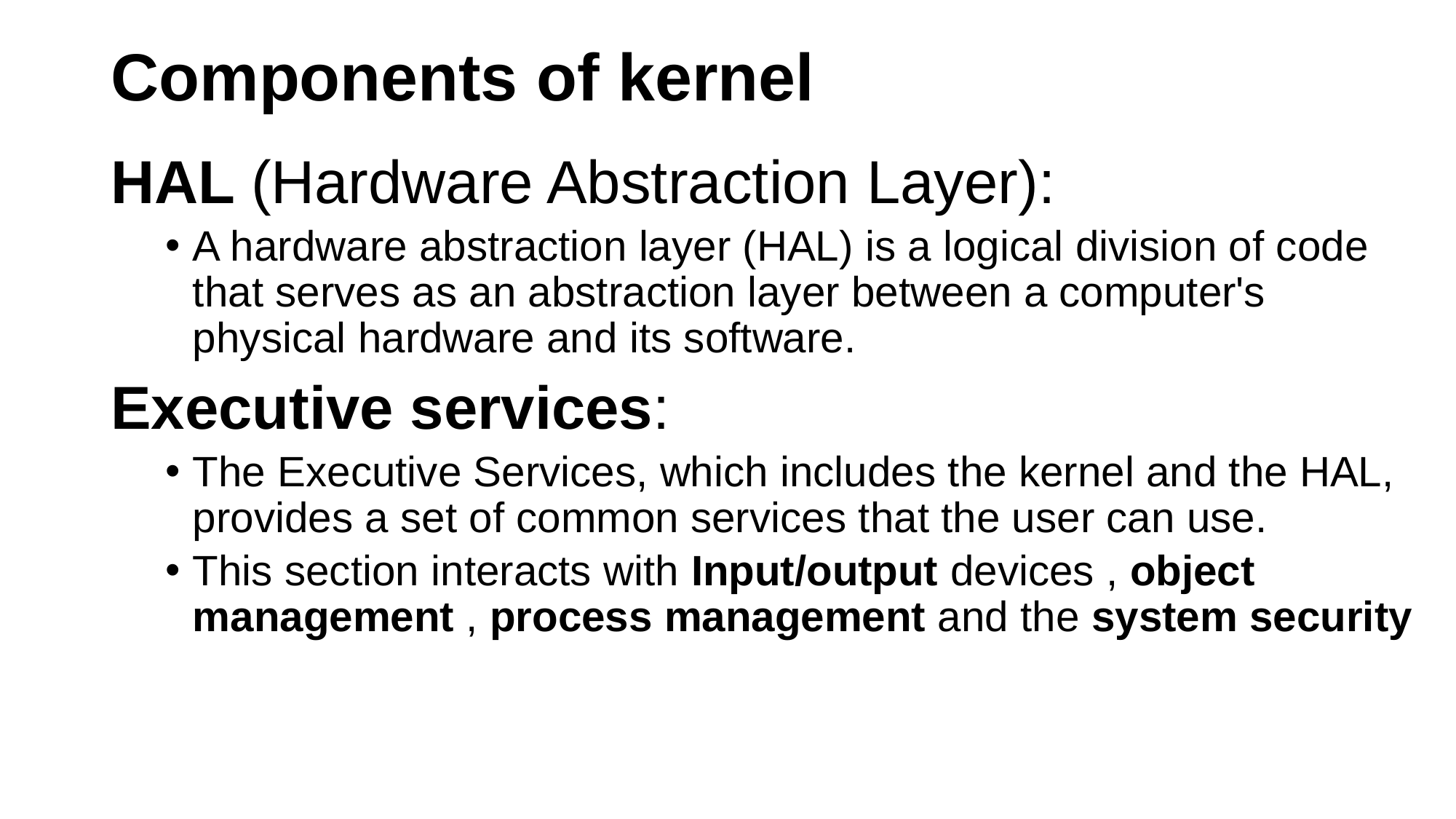

# Components of kernel
HAL (Hardware Abstraction Layer):
A hardware abstraction layer (HAL) is a logical division of code that serves as an abstraction layer between a computer's physical hardware and its software.
Executive services:
The Executive Services, which includes the kernel and the HAL, provides a set of common services that the user can use.
This section interacts with Input/output devices , object management , process management and the system security